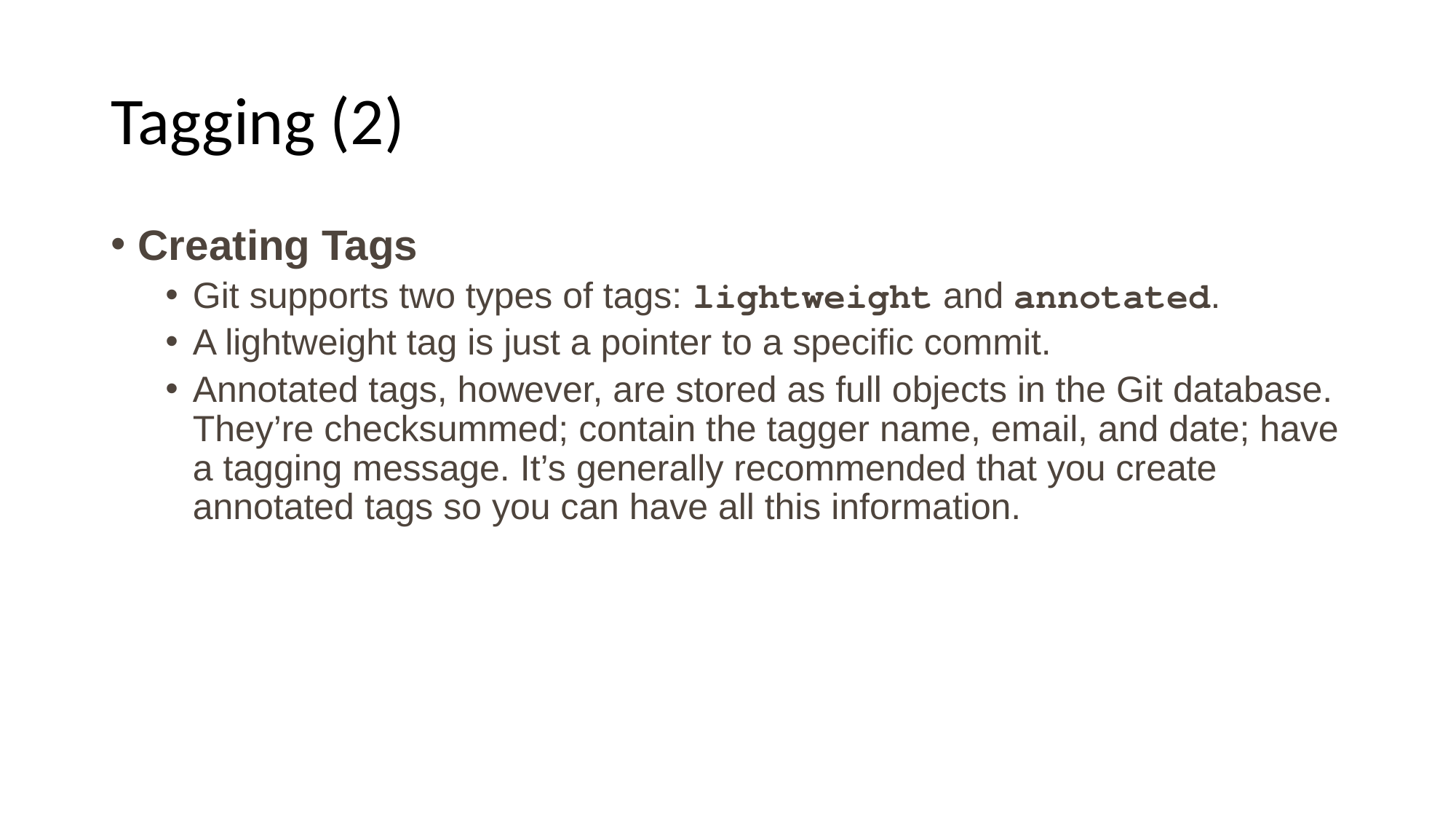

# Tagging (2)
Creating Tags
Git supports two types of tags: lightweight and annotated.
A lightweight tag is just a pointer to a specific commit.
Annotated tags, however, are stored as full objects in the Git database. They’re checksummed; contain the tagger name, email, and date; have a tagging message. It’s generally recommended that you create annotated tags so you can have all this information.